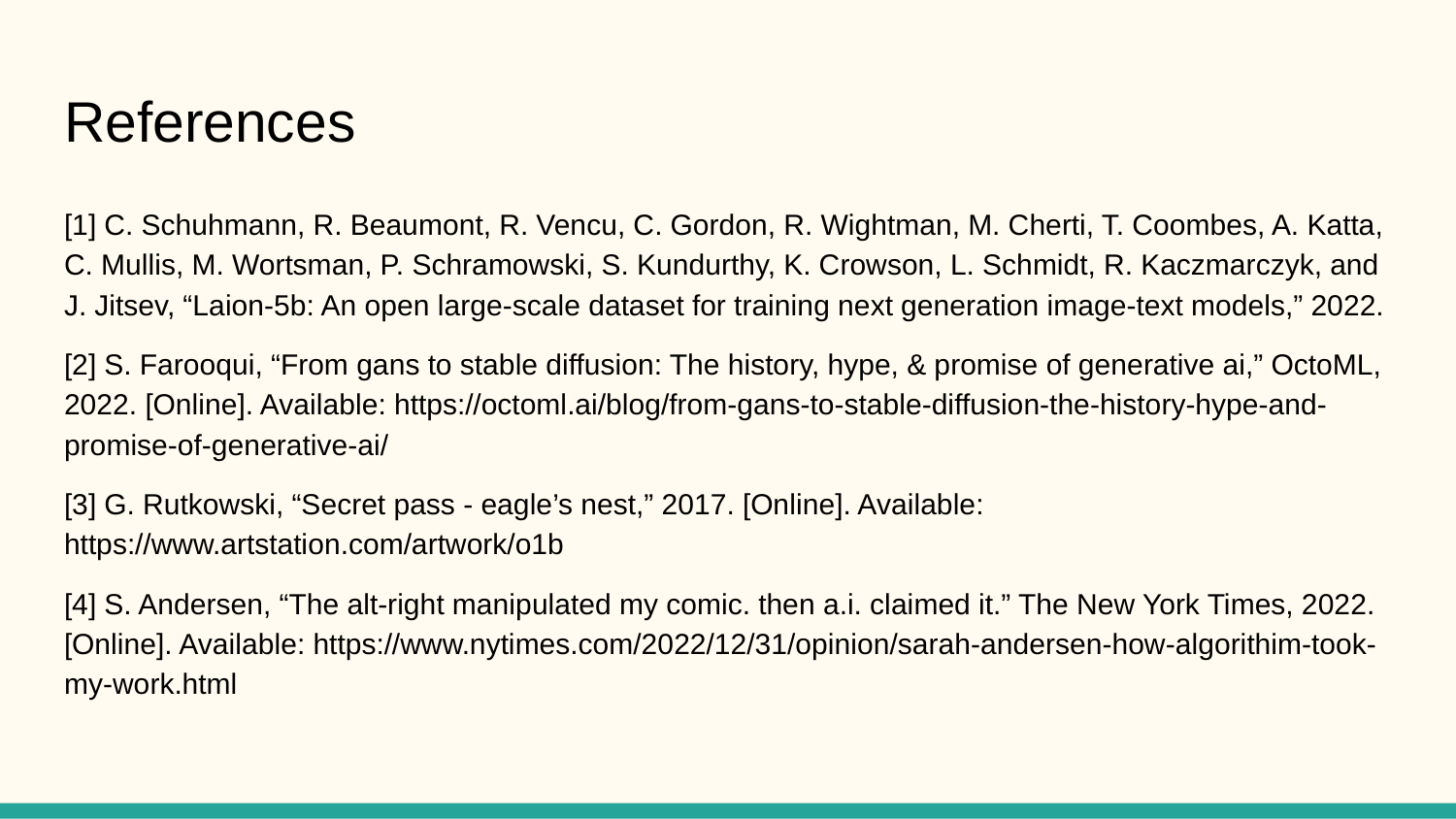

# References
[1] C. Schuhmann, R. Beaumont, R. Vencu, C. Gordon, R. Wightman, M. Cherti, T. Coombes, A. Katta, C. Mullis, M. Wortsman, P. Schramowski, S. Kundurthy, K. Crowson, L. Schmidt, R. Kaczmarczyk, and J. Jitsev, “Laion-5b: An open large-scale dataset for training next generation image-text models,” 2022.
[2] S. Farooqui, “From gans to stable diffusion: The history, hype, & promise of generative ai,” OctoML, 2022. [Online]. Available: https://octoml.ai/blog/from-gans-to-stable-diffusion-the-history-hype-and-promise-of-generative-ai/
[3] G. Rutkowski, “Secret pass - eagle’s nest,” 2017. [Online]. Available: https://www.artstation.com/artwork/o1b
[4] S. Andersen, “The alt-right manipulated my comic. then a.i. claimed it.” The New York Times, 2022. [Online]. Available: https://www.nytimes.com/2022/12/31/opinion/sarah-andersen-how-algorithim-took-my-work.html